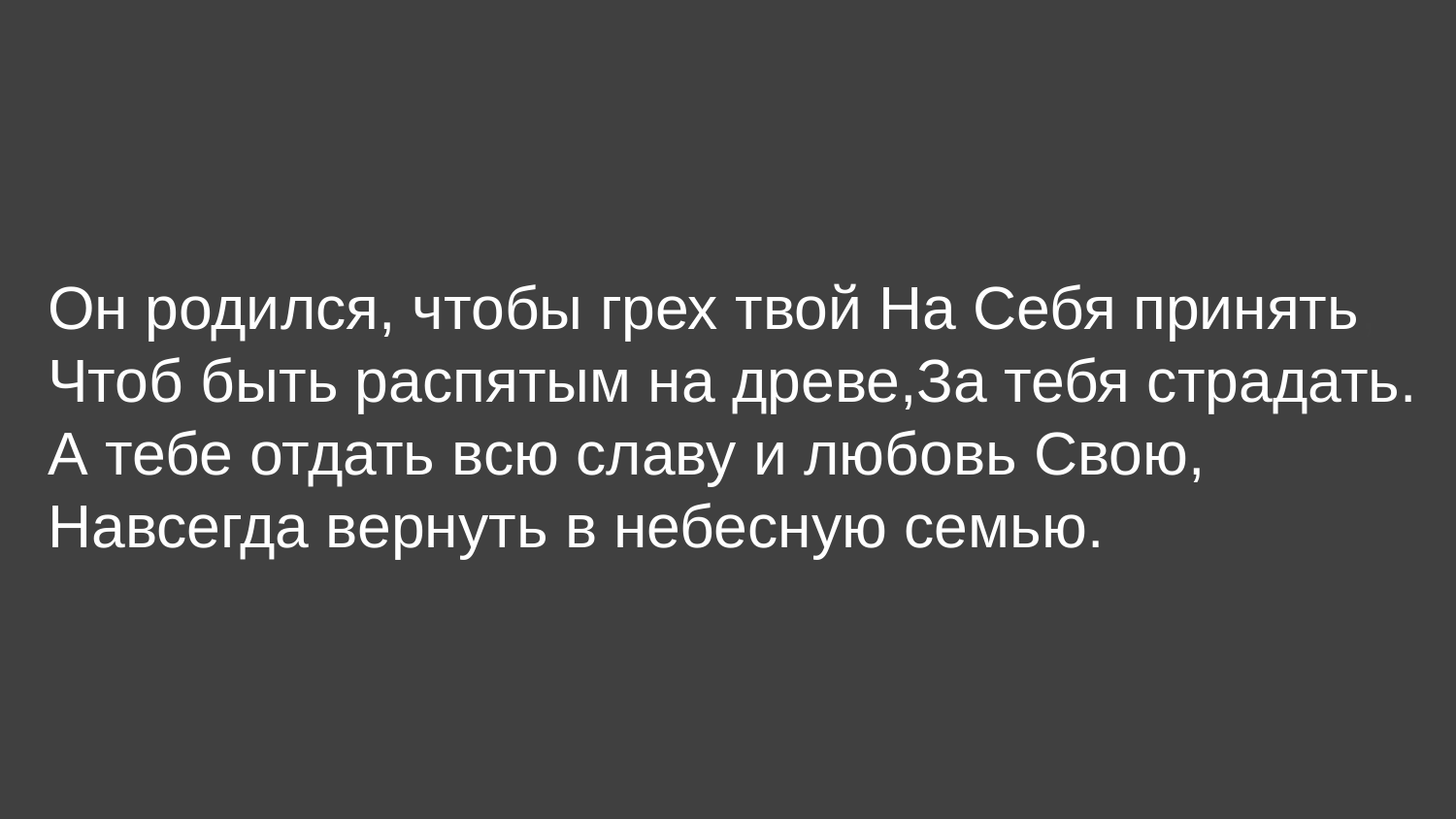

Он родился, чтобы грех твой На Себя принять,
Чтоб быть распятым на древе,За тебя страдать.
А тебе отдать всю славу и любовь Свою,
Навсегда вернуть в небесную семью.